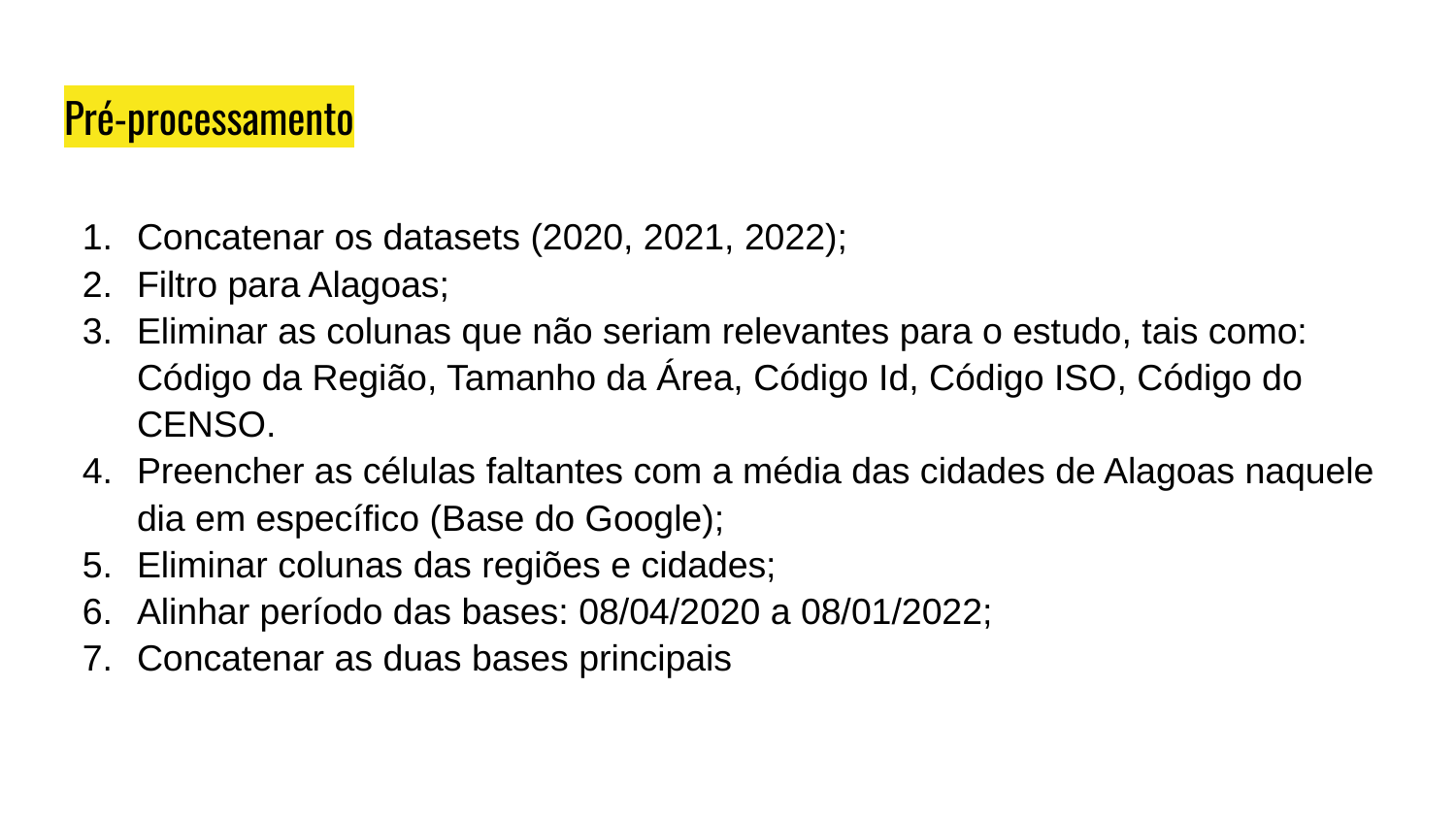

# Pré-processamento
Concatenar os datasets (2020, 2021, 2022);
Filtro para Alagoas;
Eliminar as colunas que não seriam relevantes para o estudo, tais como: Código da Região, Tamanho da Área, Código Id, Código ISO, Código do CENSO.
Preencher as células faltantes com a média das cidades de Alagoas naquele dia em específico (Base do Google);
Eliminar colunas das regiões e cidades;
Alinhar período das bases: 08/04/2020 a 08/01/2022;
Concatenar as duas bases principais